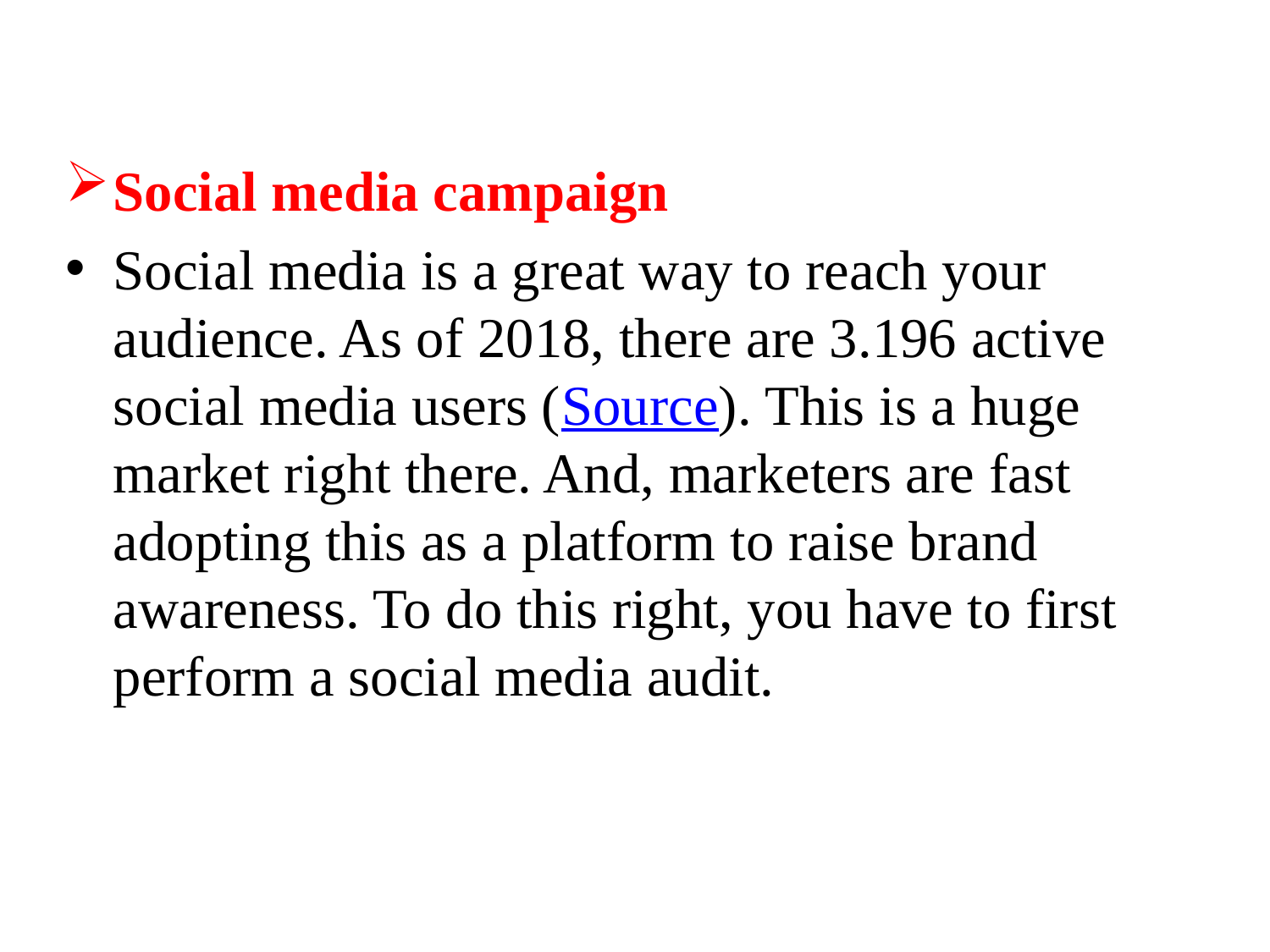

Social media campaign
Social media is a great way to reach your audience. As of 2018, there are 3.196 active social media users (Source). This is a huge market right there. And, marketers are fast adopting this as a platform to raise brand awareness. To do this right, you have to first perform a social media audit.